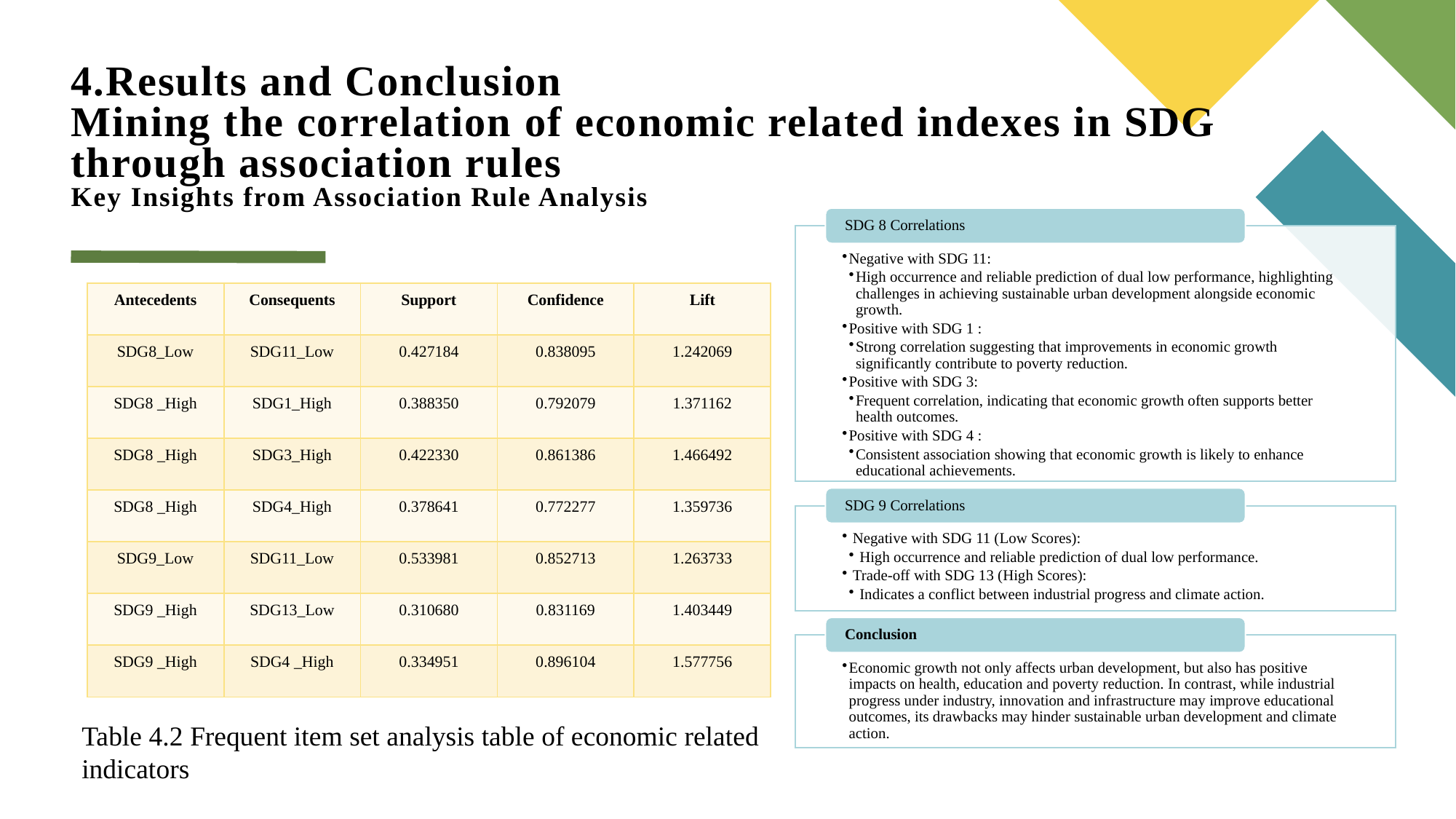

# 4.Results and Conclusion Mining the correlation of economic related indexes in SDG through association rules Key Insights from Association Rule Analysis
Negative with SDG 11:
High occurrence and reliable prediction of dual low performance, highlighting challenges in achieving sustainable urban development alongside economic growth.
Positive with SDG 1 :
Strong correlation suggesting that improvements in economic growth significantly contribute to poverty reduction.
Positive with SDG 3:
Frequent correlation, indicating that economic growth often supports better health outcomes.
Positive with SDG 4 :
Consistent association showing that economic growth is likely to enhance educational achievements.
SDG 8 Correlations
 Negative with SDG 11 (Low Scores):
 High occurrence and reliable prediction of dual low performance.
 Trade-off with SDG 13 (High Scores):
 Indicates a conflict between industrial progress and climate action.
SDG 9 Correlations
Economic growth not only affects urban development, but also has positive impacts on health, education and poverty reduction. In contrast, while industrial progress under industry, innovation and infrastructure may improve educational outcomes, its drawbacks may hinder sustainable urban development and climate action.
Conclusion
| Antecedents | Consequents | Support | Confidence | Lift |
| --- | --- | --- | --- | --- |
| SDG8\_Low | SDG11\_Low | 0.427184 | 0.838095 | 1.242069 |
| SDG8 \_High | SDG1\_High | 0.388350 | 0.792079 | 1.371162 |
| SDG8 \_High | SDG3\_High | 0.422330 | 0.861386 | 1.466492 |
| SDG8 \_High | SDG4\_High | 0.378641 | 0.772277 | 1.359736 |
| SDG9\_Low | SDG11\_Low | 0.533981 | 0.852713 | 1.263733 |
| SDG9 \_High | SDG13\_Low | 0.310680 | 0.831169 | 1.403449 |
| SDG9 \_High | SDG4 \_High | 0.334951 | 0.896104 | 1.577756 |
Table 4.2 Frequent item set analysis table of economic related indicators